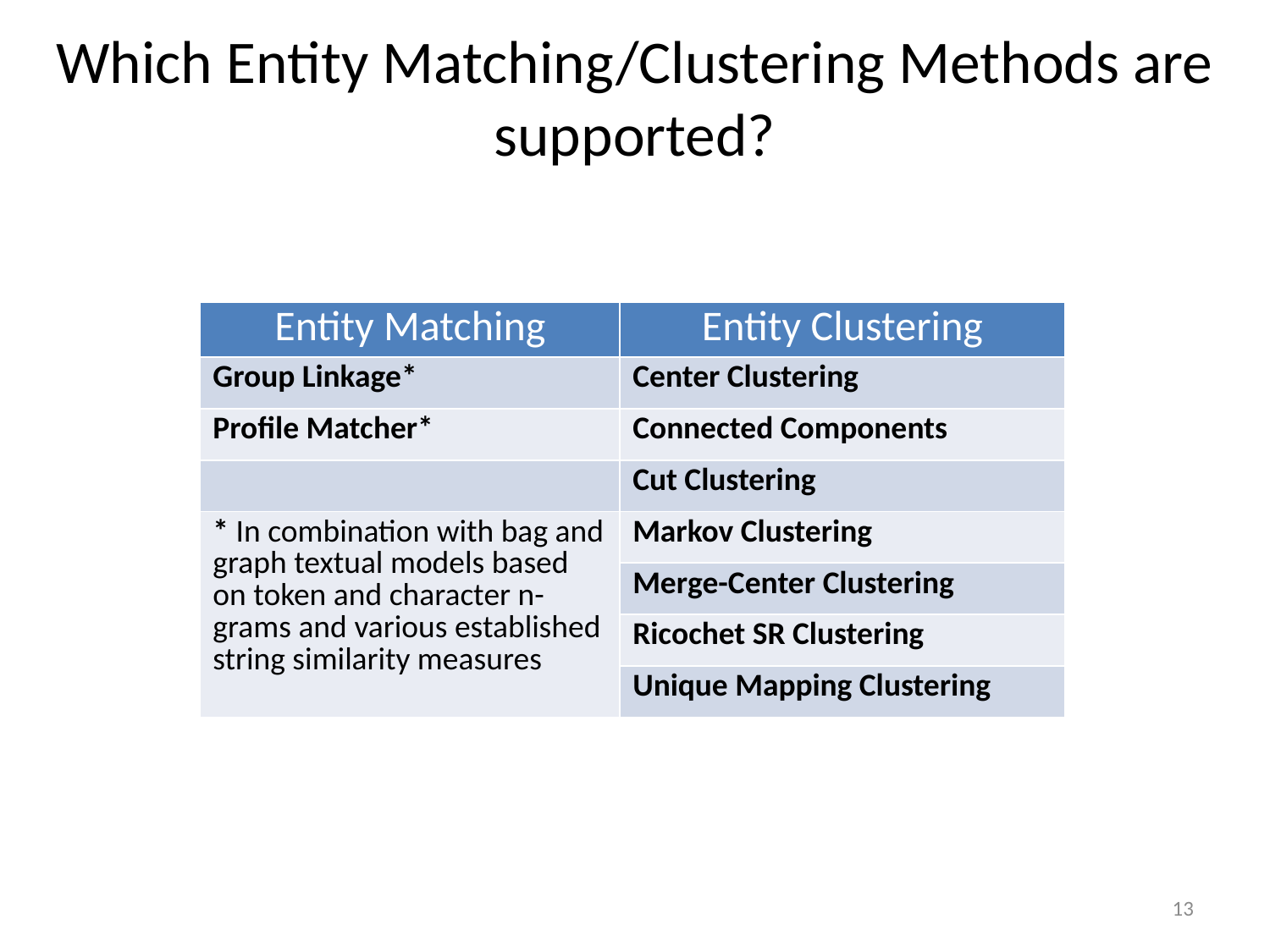

# Which Entity Matching/Clustering Methods are supported?
| Entity Matching | Entity Clustering |
| --- | --- |
| Group Linkage\* | Center Clustering |
| Profile Matcher\* | Connected Components |
|  | Cut Clustering |
| \* In combination with bag and graph textual models based on token and character n-grams and various established string similarity measures | Markov Clustering |
|  | Merge-Center Clustering |
|  | Ricochet SR Clustering |
|  | Unique Mapping Clustering |
13